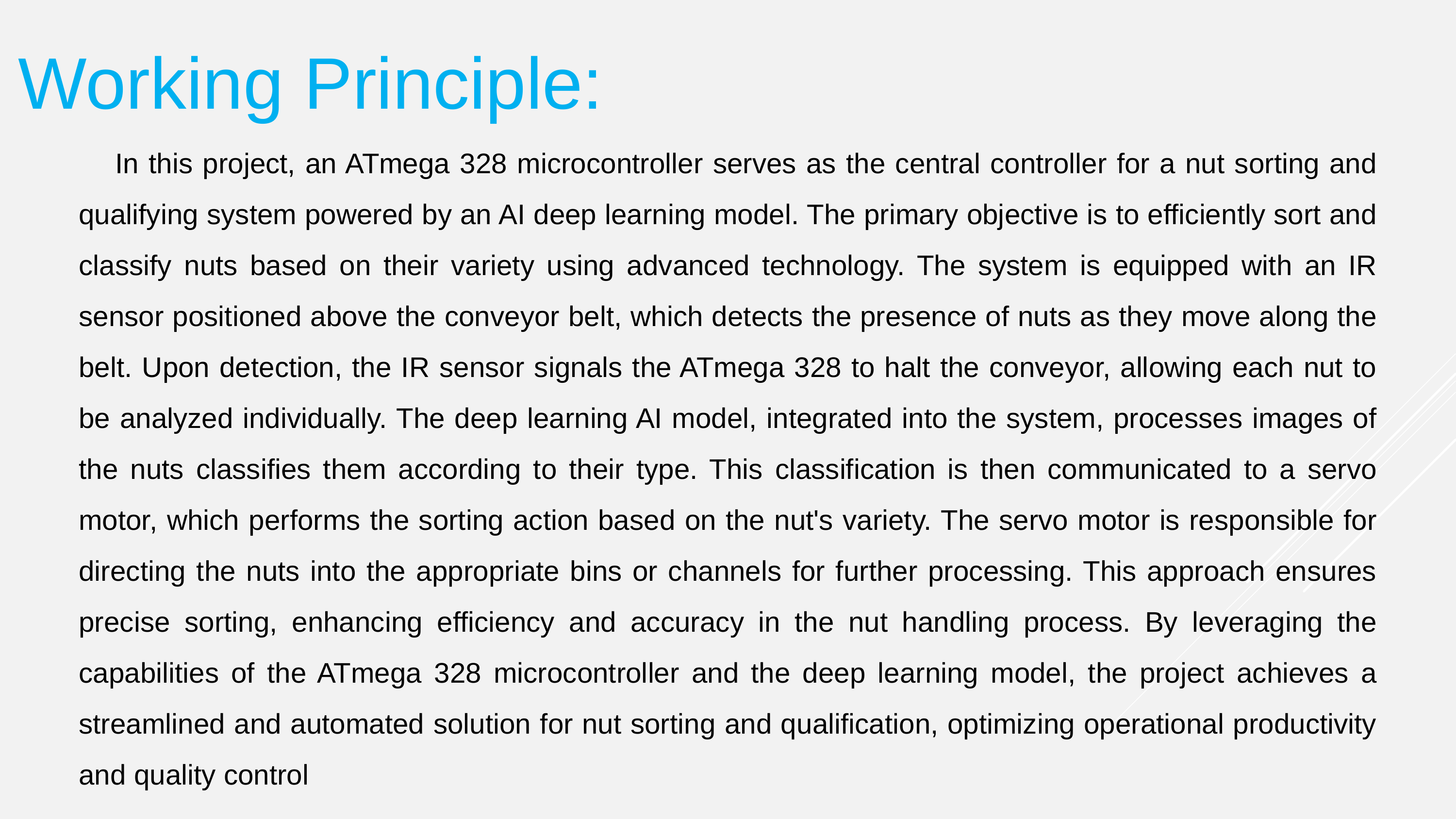

Working Principle:
In this project, an ATmega 328 microcontroller serves as the central controller for a nut sorting and qualifying system powered by an AI deep learning model. The primary objective is to efficiently sort and classify nuts based on their variety using advanced technology. The system is equipped with an IR sensor positioned above the conveyor belt, which detects the presence of nuts as they move along the belt. Upon detection, the IR sensor signals the ATmega 328 to halt the conveyor, allowing each nut to be analyzed individually. The deep learning AI model, integrated into the system, processes images of the nuts classifies them according to their type. This classification is then communicated to a servo motor, which performs the sorting action based on the nut's variety. The servo motor is responsible for directing the nuts into the appropriate bins or channels for further processing. This approach ensures precise sorting, enhancing efficiency and accuracy in the nut handling process. By leveraging the capabilities of the ATmega 328 microcontroller and the deep learning model, the project achieves a streamlined and automated solution for nut sorting and qualification, optimizing operational productivity and quality control